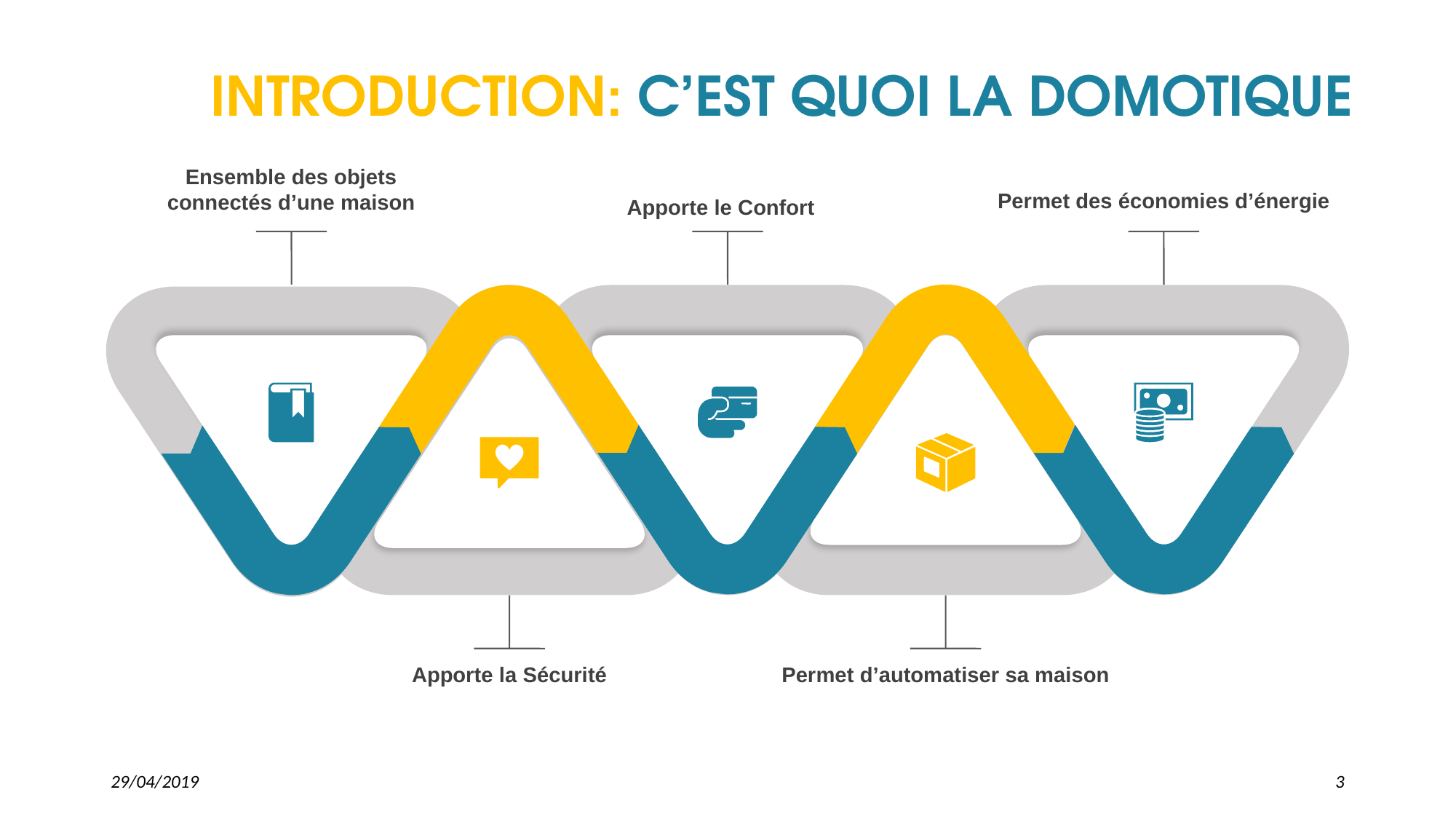

INTRODUCTION: C’EST QUOI LA DOMOTIQUE
Ensemble des objets connectés d’une maison
Permet des économies d’énergie
Apporte le Confort

Apporte la Sécurité
Permet d’automatiser sa maison
29/04/2019
3